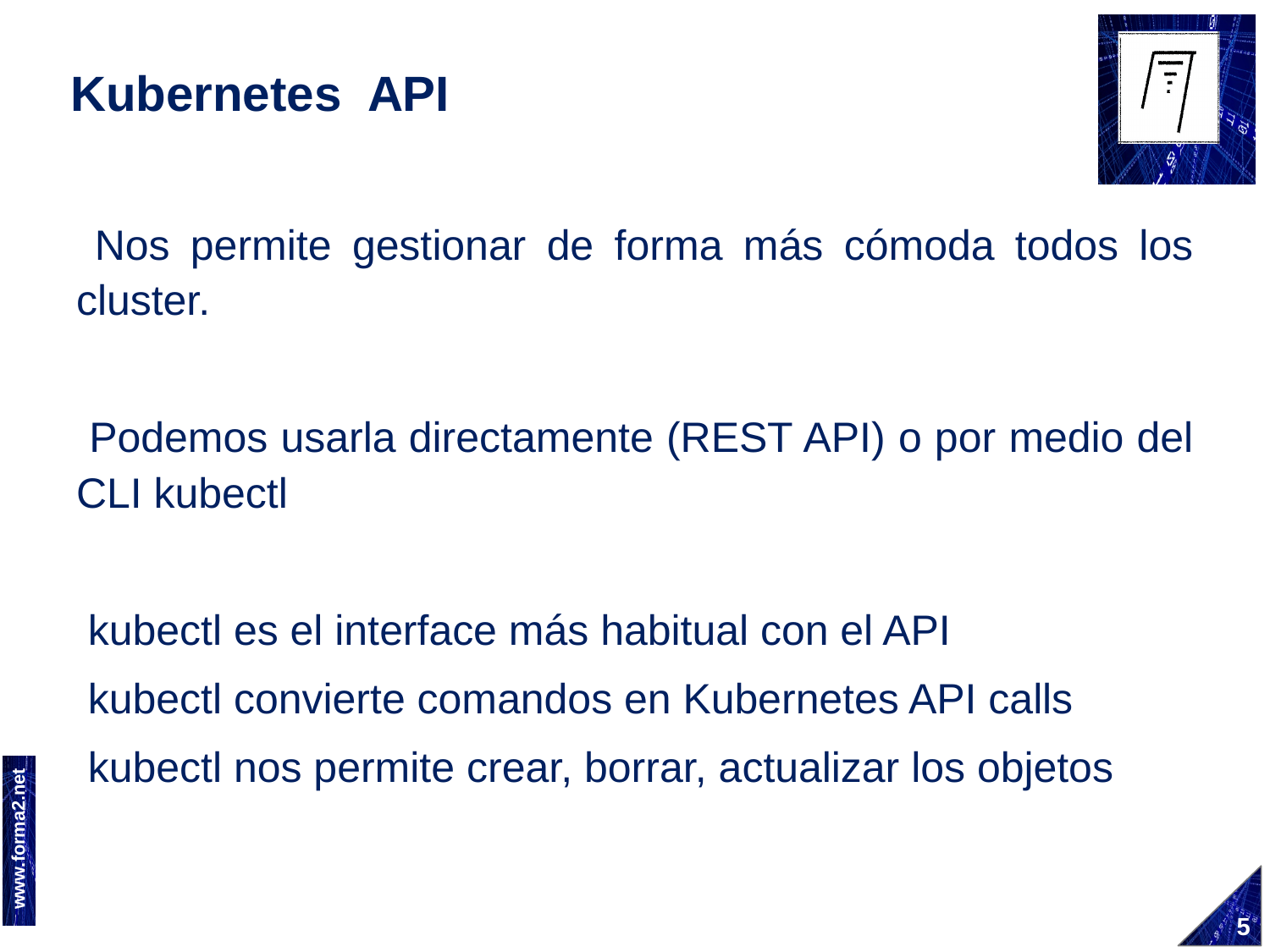

# Kubernetes  API
 Nos permite gestionar de forma más cómoda todos los cluster.

 Podemos usarla directamente (REST API) o por medio del CLI kubectl

 kubectl es el interface más habitual con el API
 kubectl convierte comandos en Kubernetes API calls
 kubectl nos permite crear, borrar, actualizar los objetos